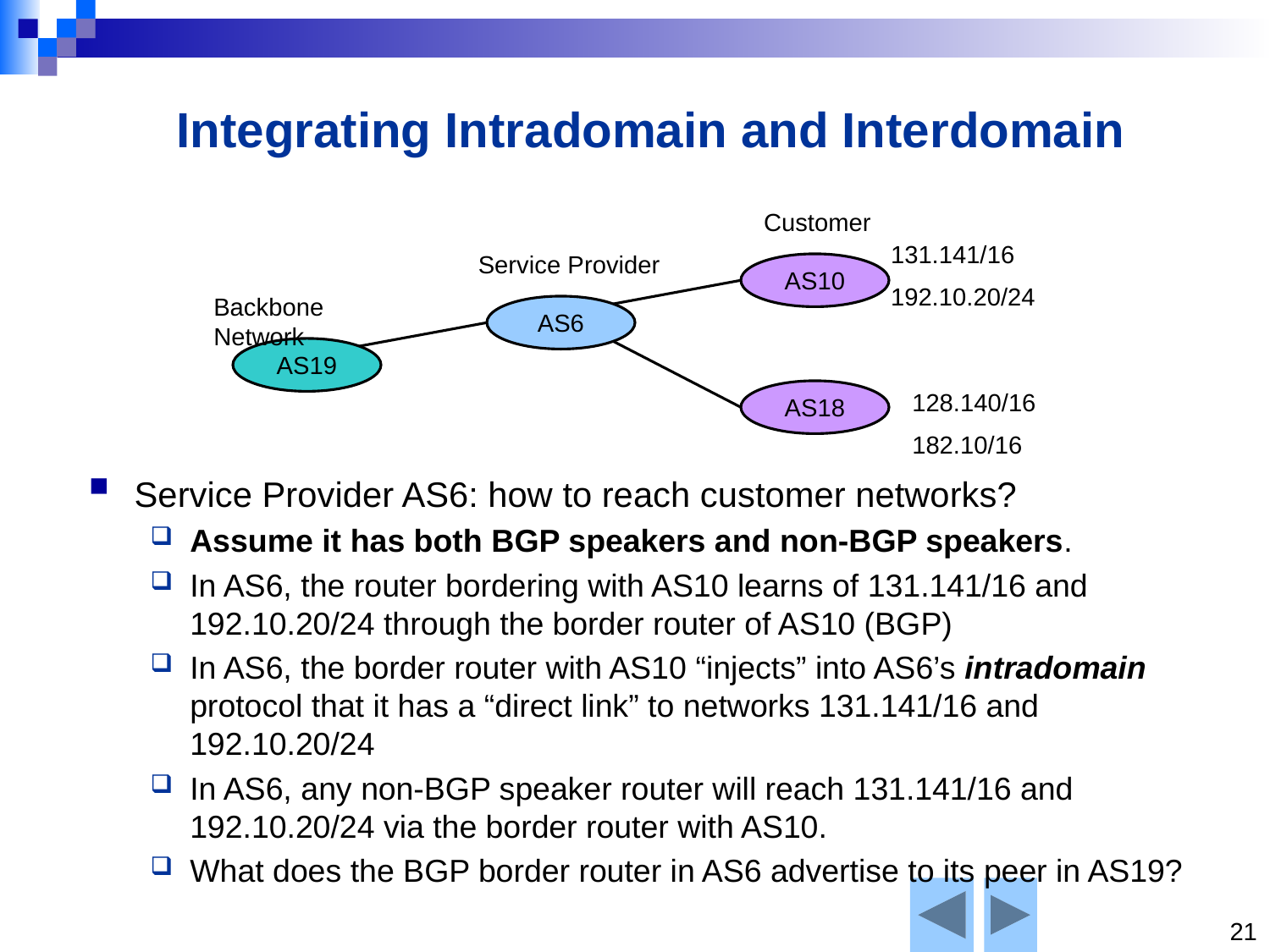

# Integrating Intradomain and Interdomain
Customer
131.141/16
192.10.20/24
Service Provider
AS10
Backbone Network
AS6
AS19
AS18
128.140/16
182.10/16
Service Provider AS6: how to reach customer networks?
Assume it has both BGP speakers and non-BGP speakers.
In AS6, the router bordering with AS10 learns of 131.141/16 and 192.10.20/24 through the border router of AS10 (BGP)
In AS6, the border router with AS10 “injects” into AS6’s intradomain protocol that it has a “direct link” to networks 131.141/16 and 192.10.20/24
In AS6, any non-BGP speaker router will reach 131.141/16 and 192.10.20/24 via the border router with AS10.
What does the BGP border router in AS6 advertise to its peer in AS19?

21